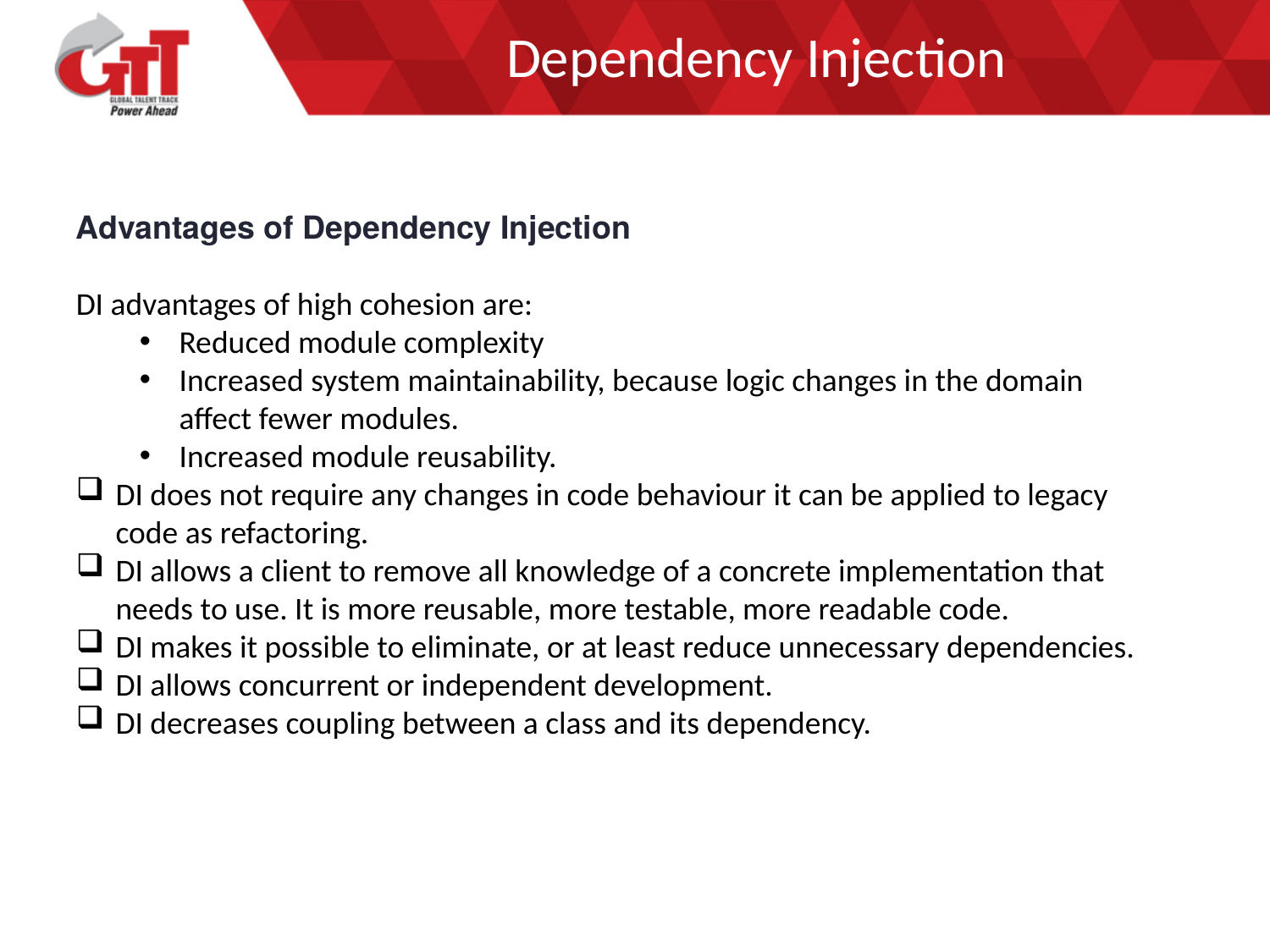

# Dependency Injection
Advantages of Dependency Injection

DI advantages of high cohesion are:
Reduced module complexity
Increased system maintainability, because logic changes in the domain affect fewer modules.
Increased module reusability.
DI does not require any changes in code behaviour it can be applied to legacy code as refactoring.
DI allows a client to remove all knowledge of a concrete implementation that needs to use. It is more reusable, more testable, more readable code.
DI makes it possible to eliminate, or at least reduce unnecessary dependencies.
DI allows concurrent or independent development.
DI decreases coupling between a class and its dependency.